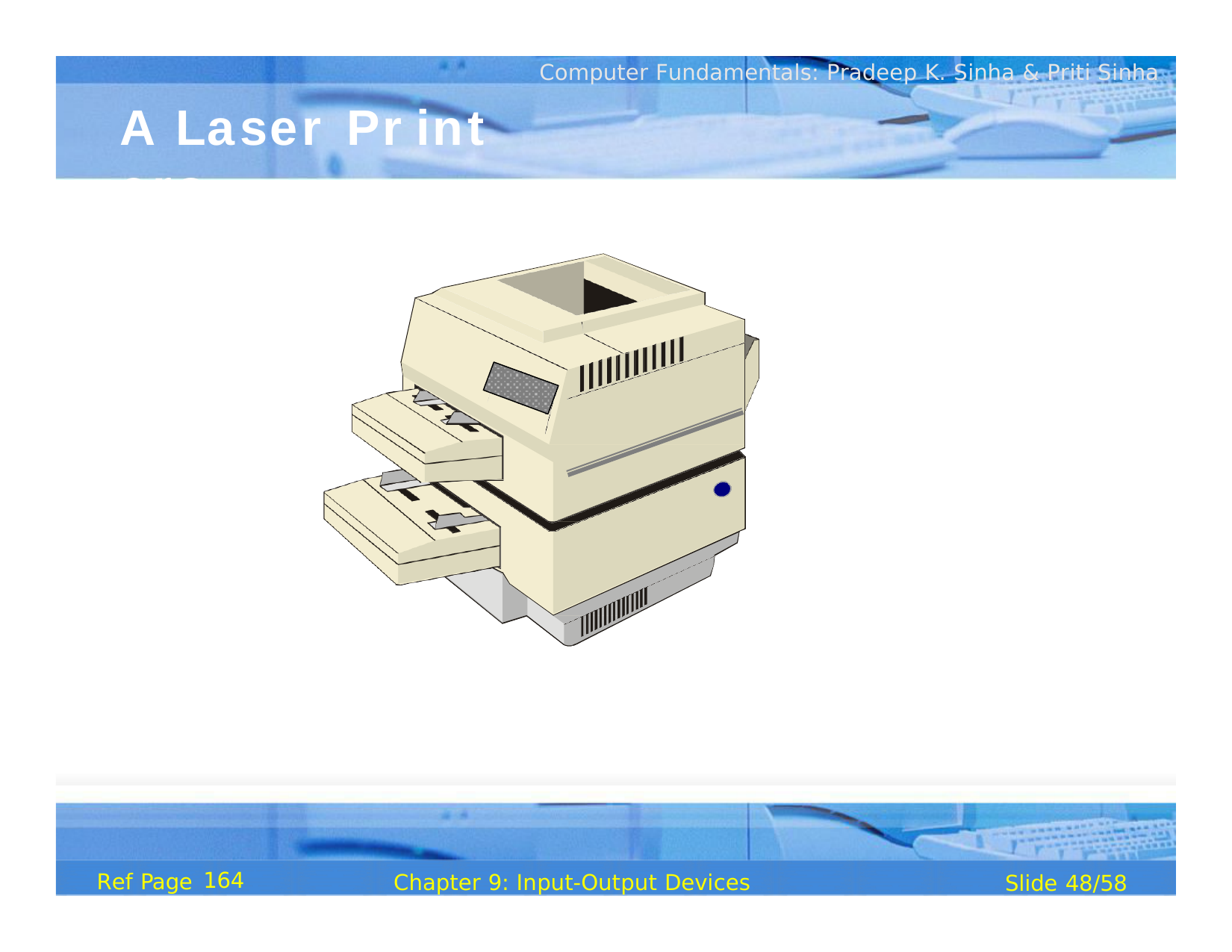

Computer Fundamentals: Pradeep K. Sinha & Priti Sinha
A Laser	Pr int ers

164
Ref Page
Chapter 9: Input-Output Devices
Slide 48/58